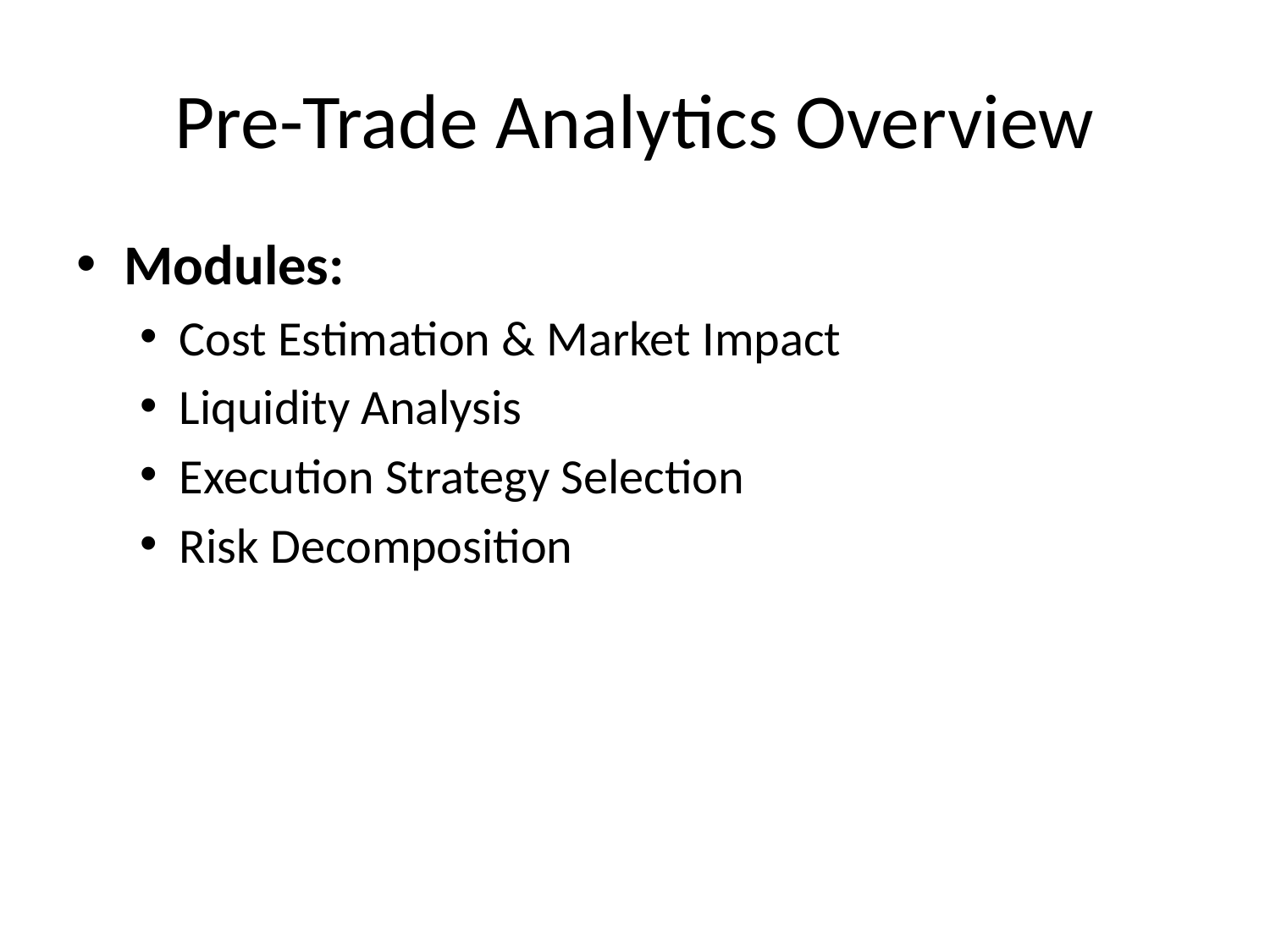

# Pre-Trade Analytics Overview
Modules:
Cost Estimation & Market Impact
Liquidity Analysis
Execution Strategy Selection
Risk Decomposition